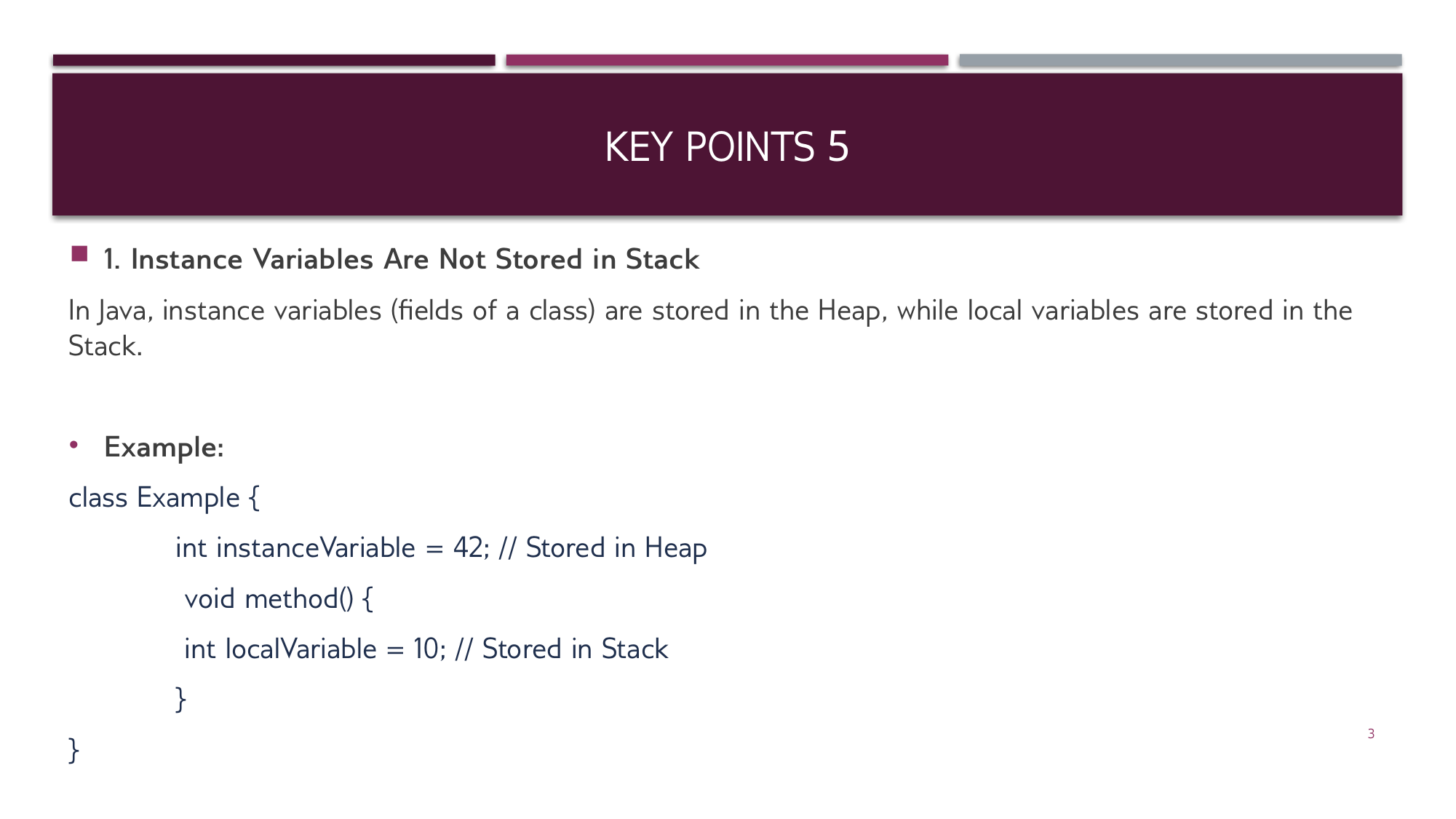

# 5 key points
1. Instance Variables Are Not Stored in Stack
In Java, instance variables (fields of a class) are stored in the Heap, while local variables are stored in the Stack.

Example:
class Example {
	int instanceVariable = 42; // Stored in Heap
	 void method() {
		 int localVariable = 10; // Stored in Stack
	}
}
3